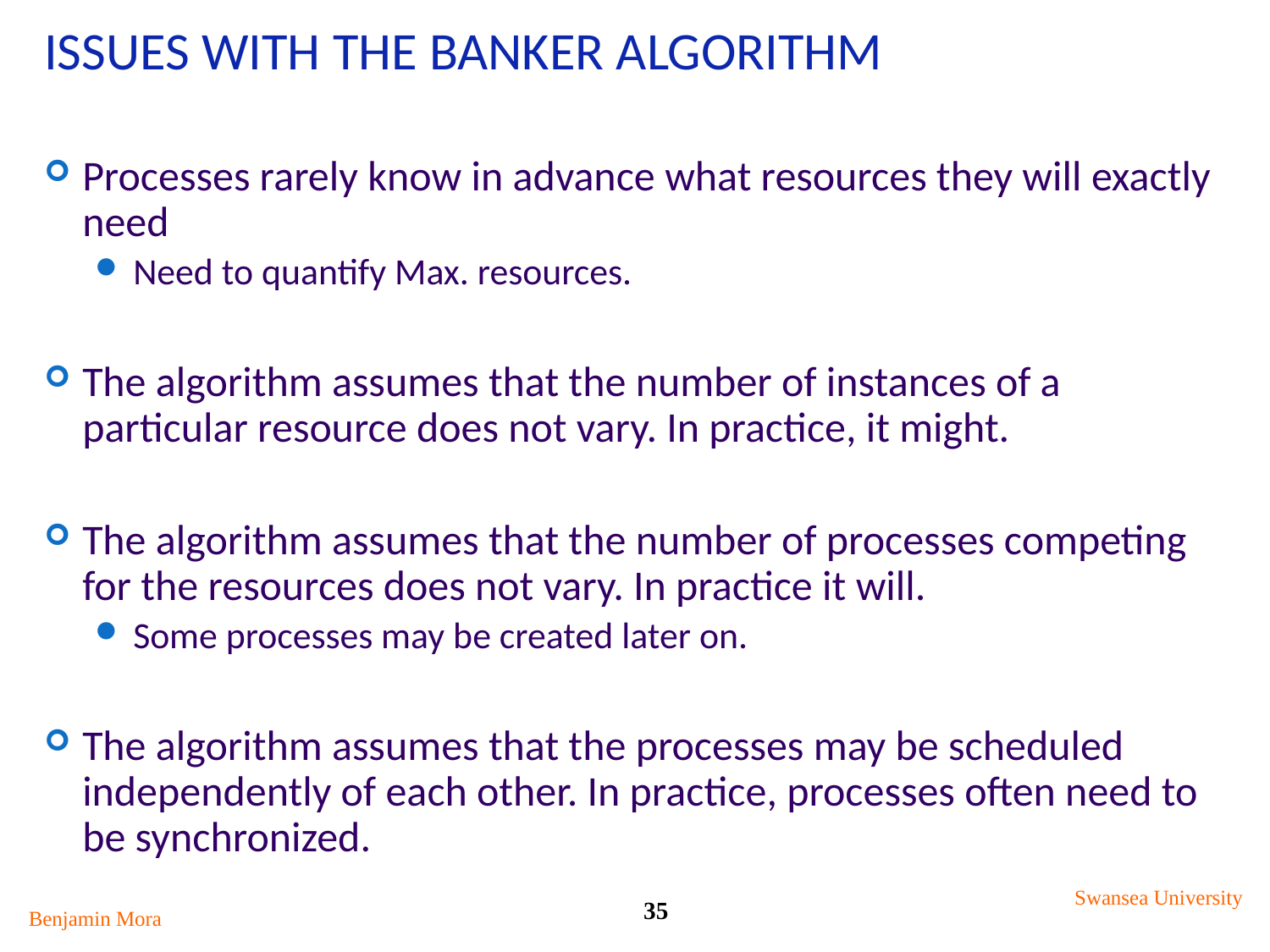

# Issues with the Banker algorithm
Processes rarely know in advance what resources they will exactly need
Need to quantify Max. resources.

The algorithm assumes that the number of instances of a particular resource does not vary. In practice, it might.

The algorithm assumes that the number of processes competing for the resources does not vary. In practice it will.
Some processes may be created later on.

The algorithm assumes that the processes may be scheduled independently of each other. In practice, processes often need to be synchronized.
Swansea University
35
Benjamin Mora